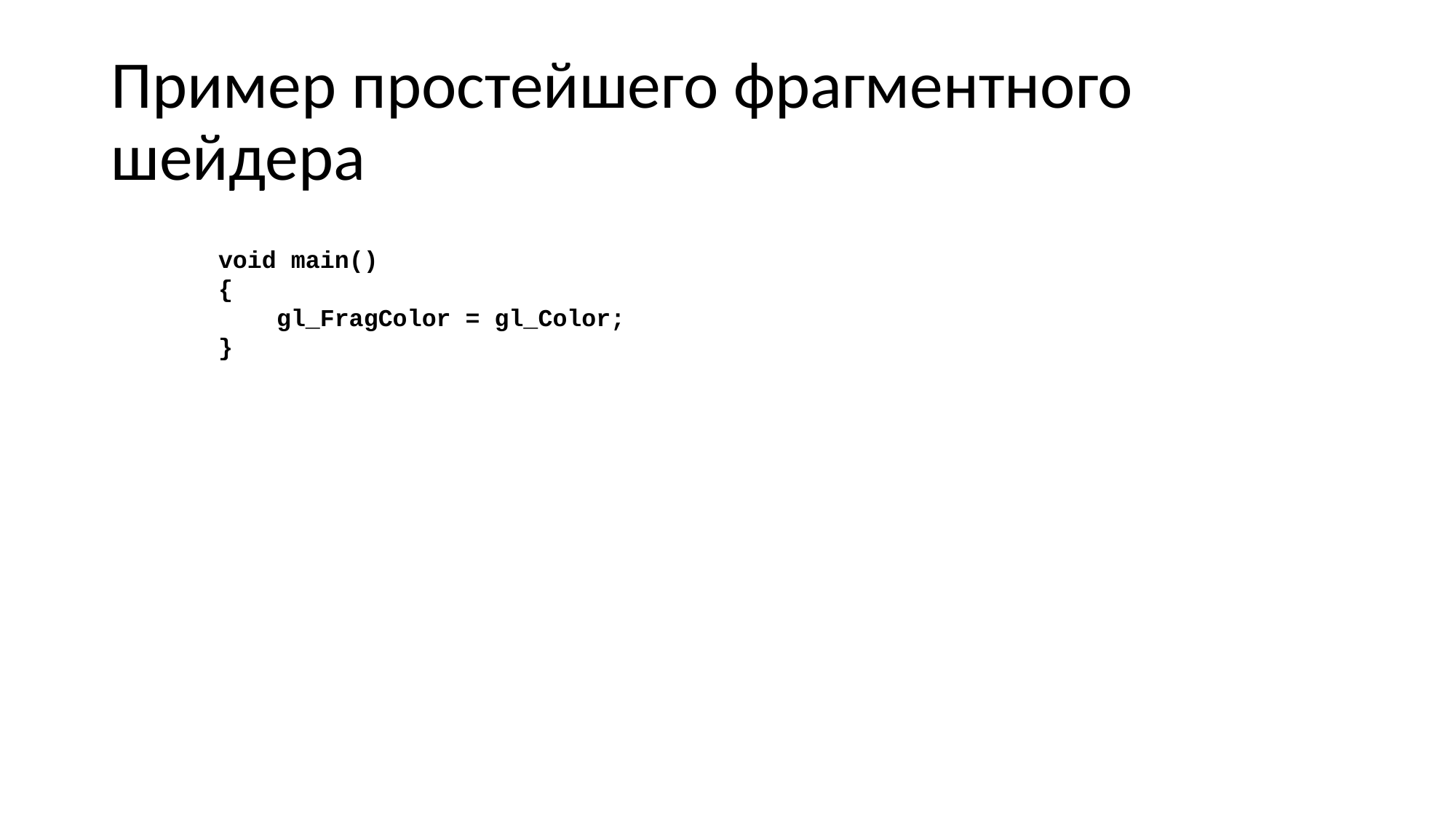

# Пример простейшего фрагментного шейдера
void main()
{
    gl_FragColor = gl_Color;
}